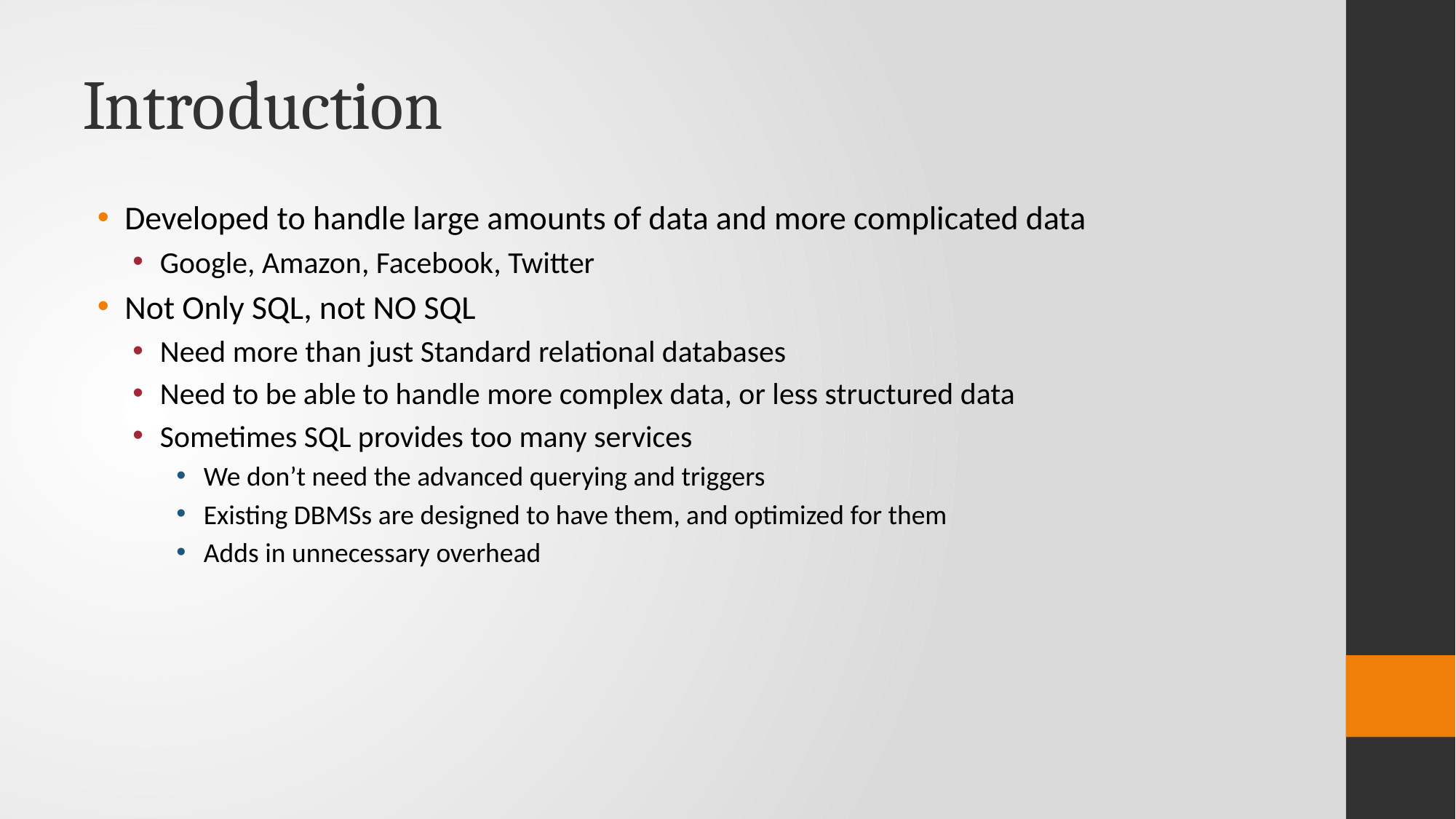

# Introduction
Developed to handle large amounts of data and more complicated data
Google, Amazon, Facebook, Twitter
Not Only SQL, not NO SQL
Need more than just Standard relational databases
Need to be able to handle more complex data, or less structured data
Sometimes SQL provides too many services
We don’t need the advanced querying and triggers
Existing DBMSs are designed to have them, and optimized for them
Adds in unnecessary overhead